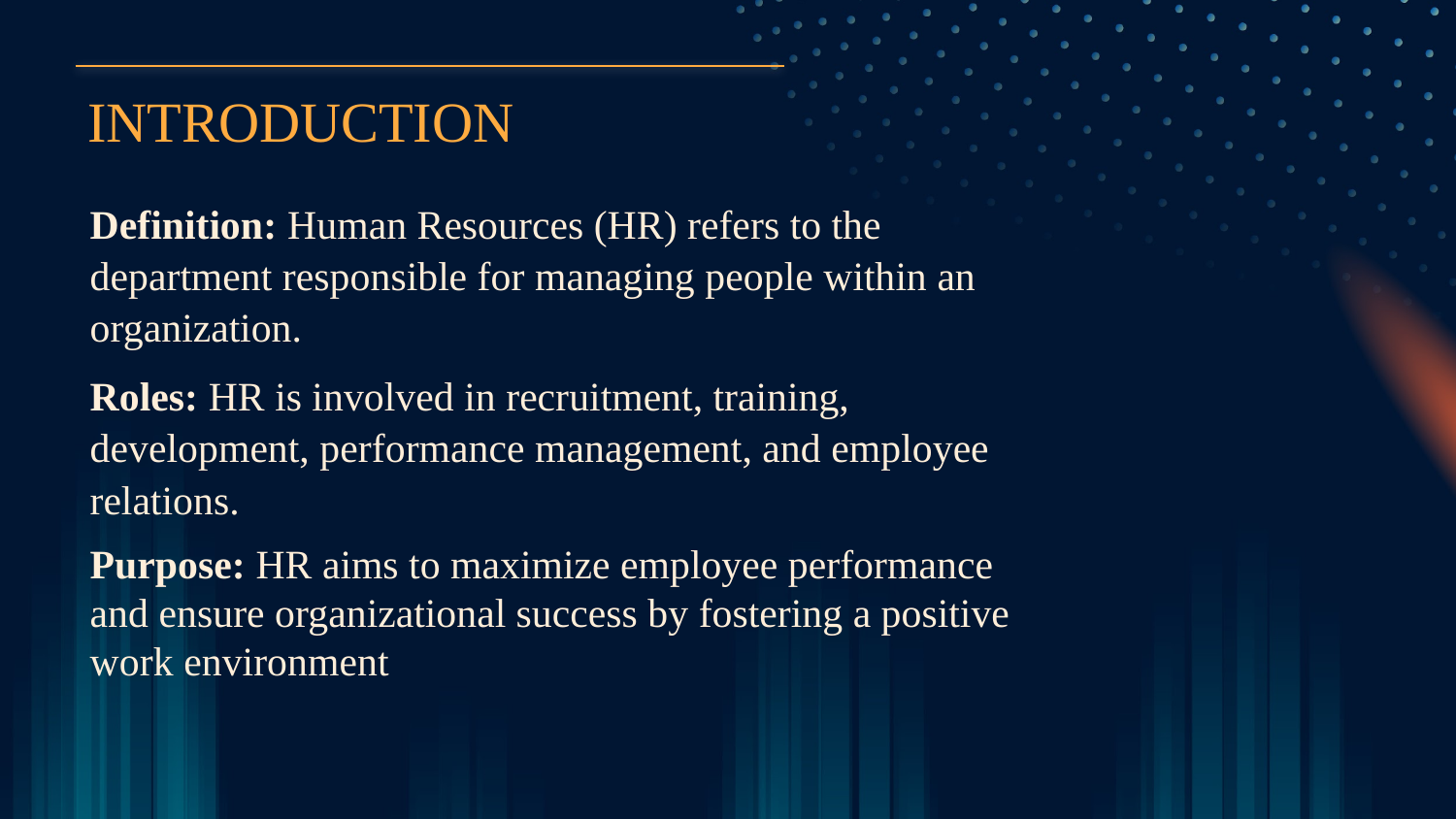

INTRODUCTION
Definition: Human Resources (HR) refers to the department responsible for managing people within an organization.
Roles: HR is involved in recruitment, training, development, performance management, and employee relations.
Purpose: HR aims to maximize employee performance and ensure organizational success by fostering a positive work environment